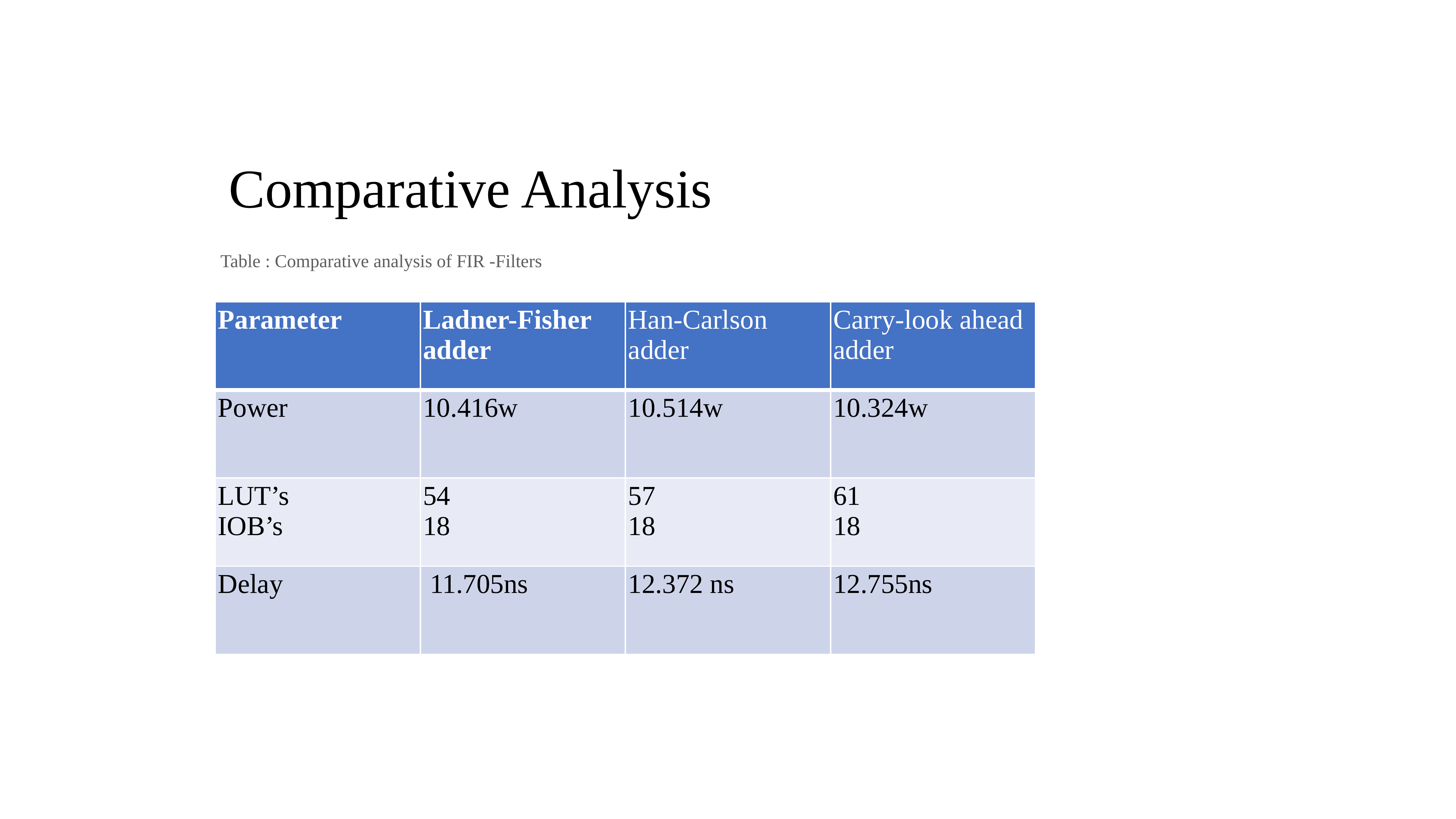

Comparative Analysis
Table : Comparative analysis of FIR -Filters
| Parameter | Ladner-Fisher adder | Han-Carlson adder | Carry-look ahead adder |
| --- | --- | --- | --- |
| Power | 10.416w | 10.514w | 10.324w |
| LUT’s IOB’s | 54 18 | 57 18 | 61 18 |
| Delay | 11.705ns | 12.372 ns | 12.755ns |